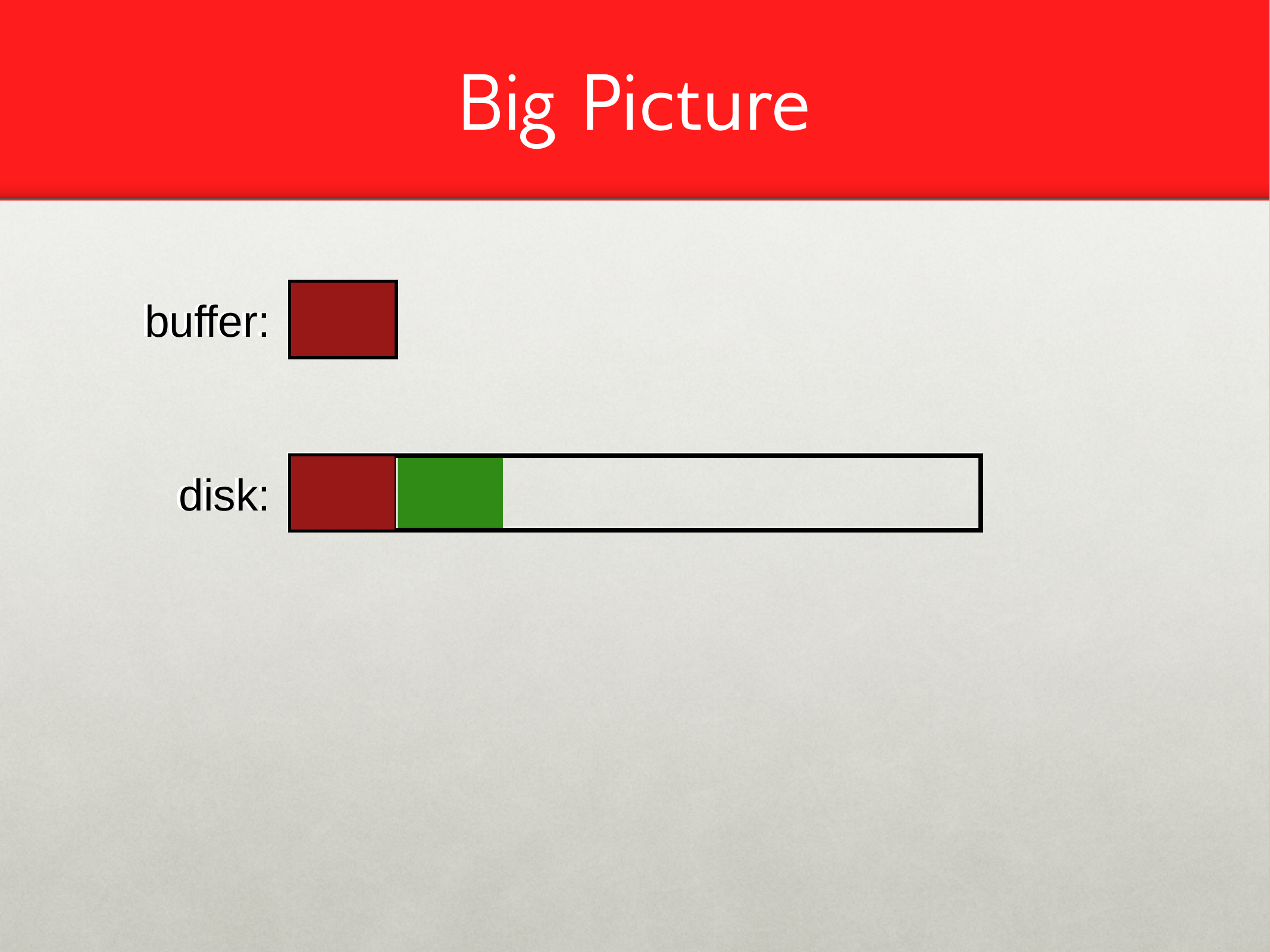

# Big Picture

buffer:
buffer:

disk:
disk: